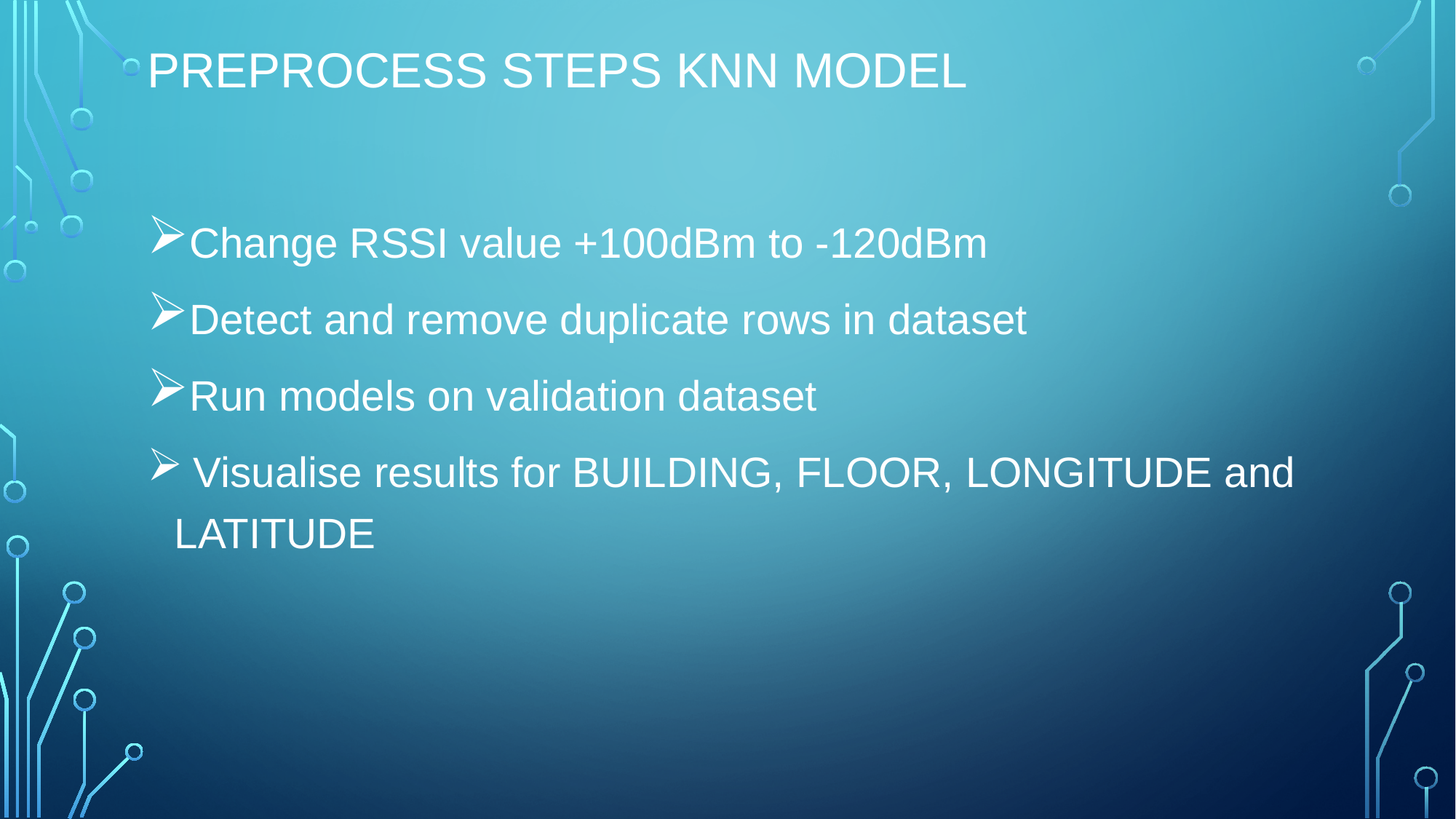

# PreProcess steps KNN model
Change RSSI value +100dBm to -120dBm
Detect and remove duplicate rows in dataset
Run models on validation dataset
 Visualise results for BUILDING, FLOOR, LONGITUDE and LATITUDE